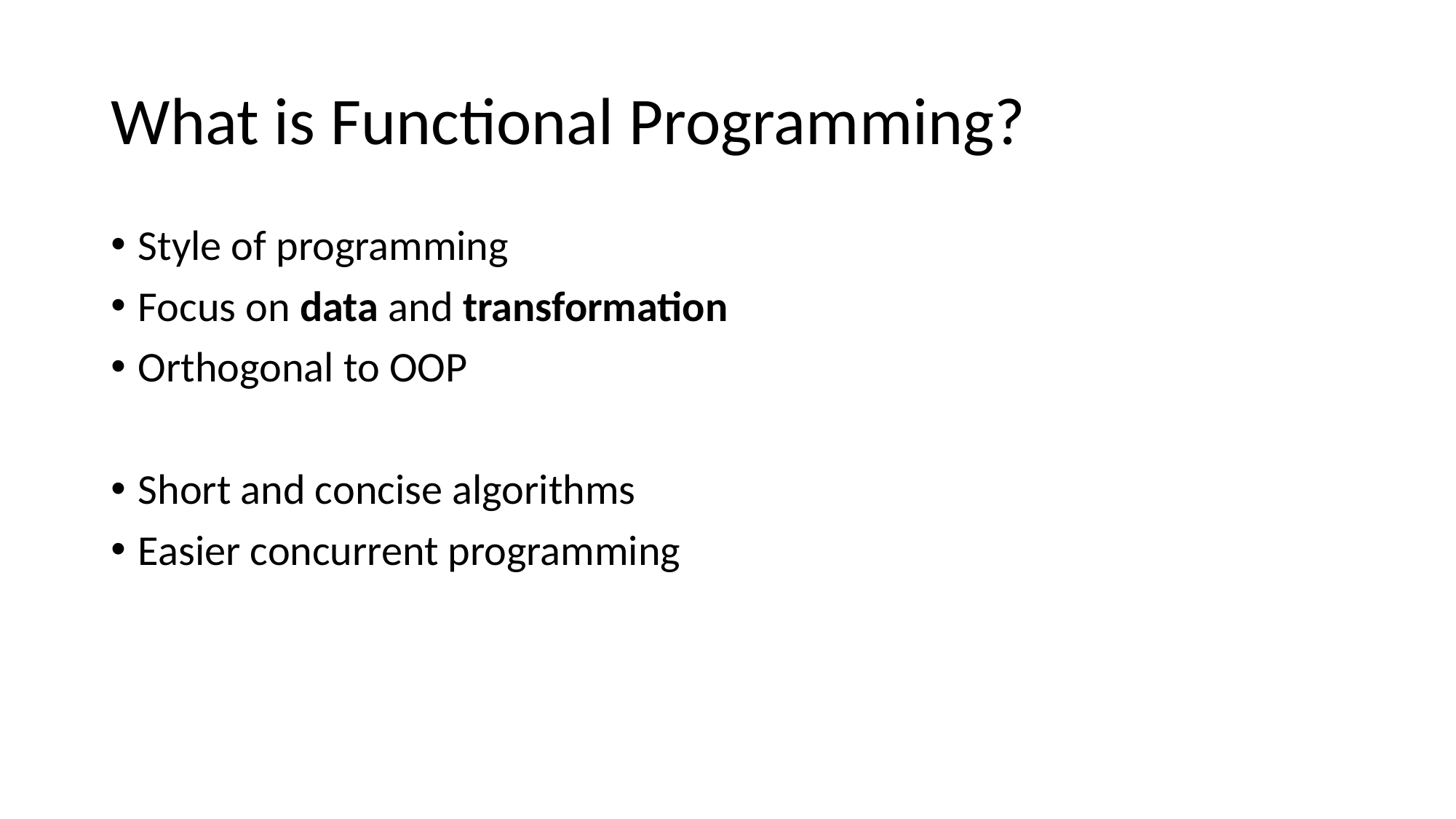

# What is Functional Programming?
Style of programming
Focus on data and transformation
Orthogonal to OOP

Short and concise algorithms
Easier concurrent programming